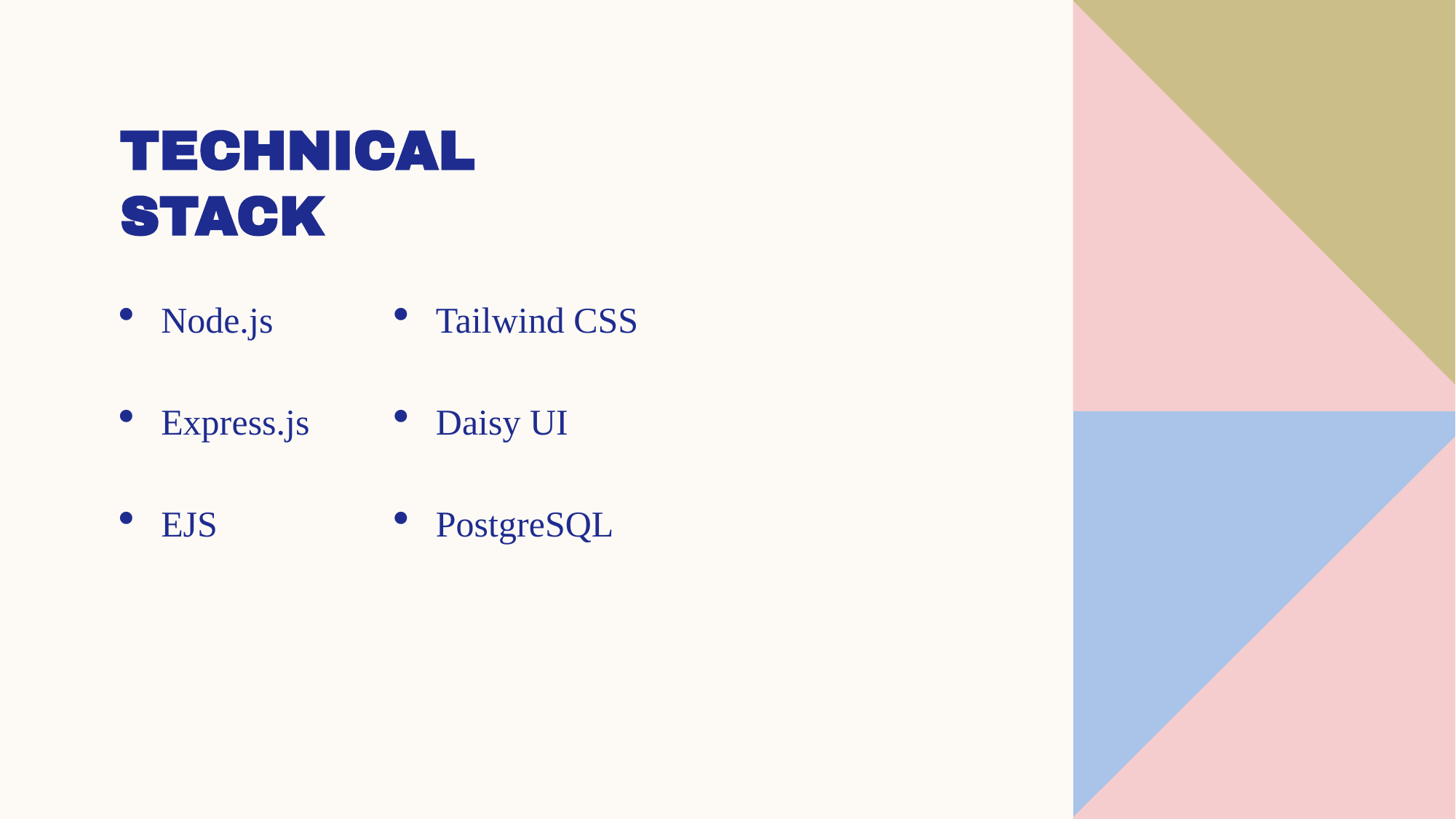

# TECHNICAL STACK
Node.js
Express.js
EJS

Tailwind CSS
Daisy UI
PostgreSQL